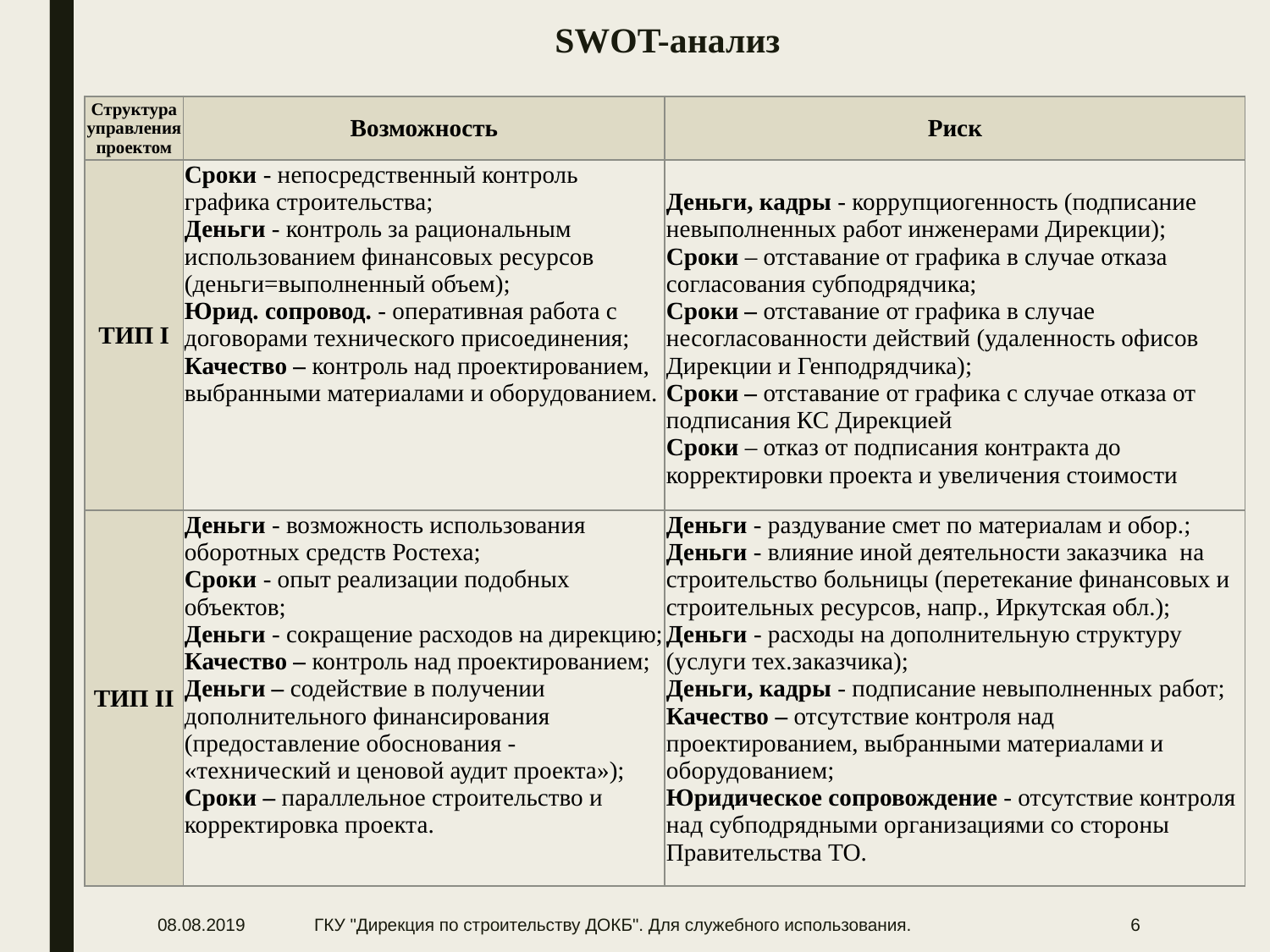

# SWOT-анализ
| Структура управления проектом | Возможность | Риск |
| --- | --- | --- |
| ТИП I | Сроки - непосредственный контроль графика строительства; Деньги - контроль за рациональным использованием финансовых ресурсов (деньги=выполненный объем); Юрид. сопровод. - оперативная работа с договорами технического присоединения; Качество – контроль над проектированием, выбранными материалами и оборудованием. | Деньги, кадры - коррупциогенность (подписание невыполненных работ инженерами Дирекции); Сроки – отставание от графика в случае отказа согласования субподрядчика; Сроки – отставание от графика в случае несогласованности действий (удаленность офисов Дирекции и Генподрядчика); Сроки – отставание от графика с случае отказа от подписания КС Дирекцией Сроки – отказ от подписания контракта до корректировки проекта и увеличения стоимости |
| ТИП II | Деньги - возможность использования оборотных средств Ростеха; Сроки - опыт реализации подобных объектов; Деньги - сокращение расходов на дирекцию; Качество – контроль над проектированием; Деньги – содействие в получении дополнительного финансирования (предоставление обоснования - «технический и ценовой аудит проекта»); Сроки – параллельное строительство и корректировка проекта. | Деньги - раздувание смет по материалам и обор.; Деньги - влияние иной деятельности заказчика на строительство больницы (перетекание финансовых и строительных ресурсов, напр., Иркутская обл.); Деньги - расходы на дополнительную структуру (услуги тех.заказчика); Деньги, кадры - подписание невыполненных работ; Качество – отсутствие контроля над проектированием, выбранными материалами и оборудованием; Юридическое сопровождение - отсутствие контроля над субподрядными организациями со стороны Правительства ТО. |
08.08.2019
ГКУ "Дирекция по строительству ДОКБ". Для служебного использования.
6